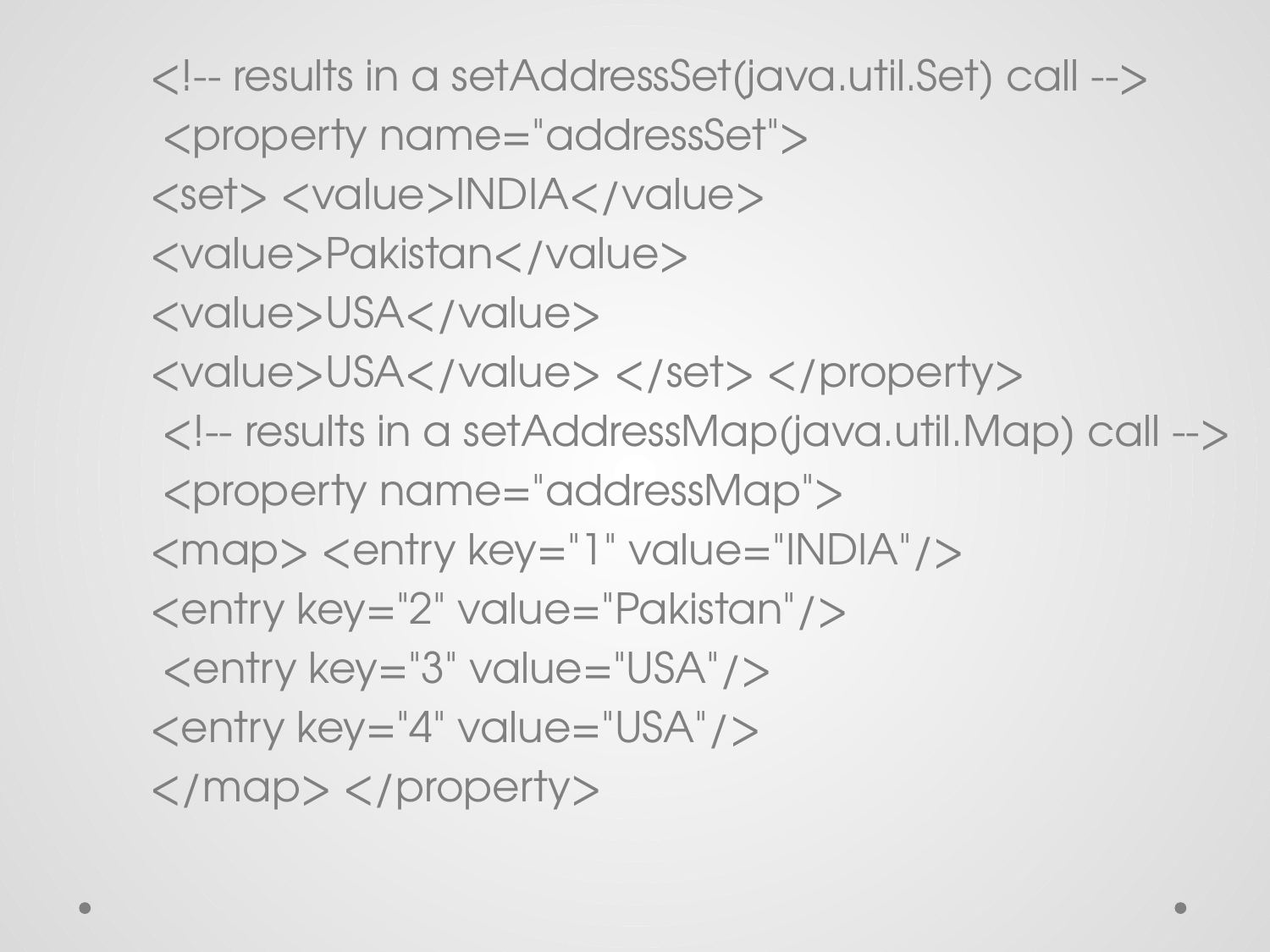

<!-- results in a setAddressSet(java.util.Set) call -->
 <property name="addressSet">
<set> <value>INDIA</value>
<value>Pakistan</value>
<value>USA</value>
<value>USA</value> </set> </property>
 <!-- results in a setAddressMap(java.util.Map) call -->
 <property name="addressMap">
<map> <entry key="1" value="INDIA"/>
<entry key="2" value="Pakistan"/>
 <entry key="3" value="USA"/>
<entry key="4" value="USA"/>
</map> </property>